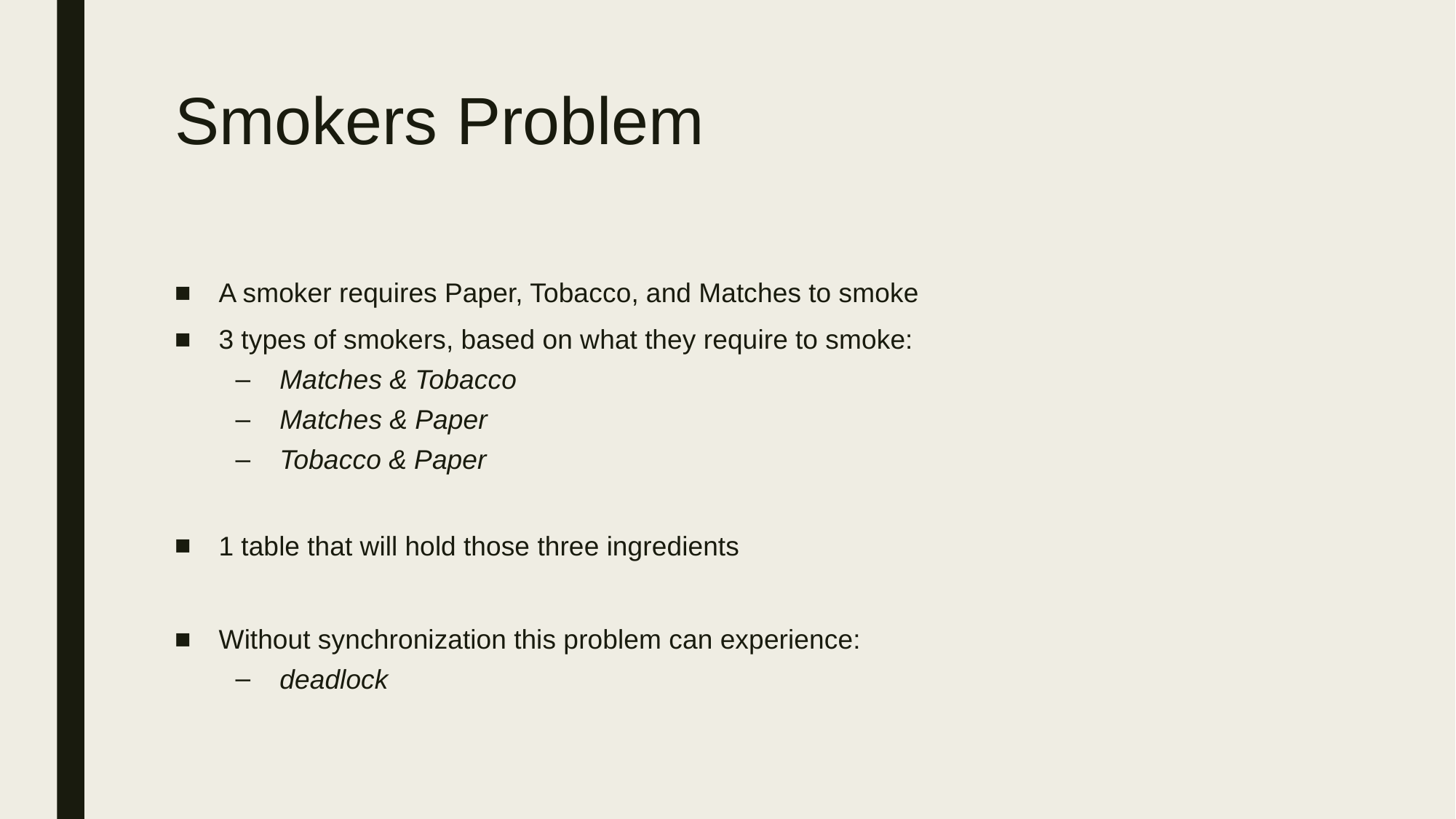

# Smokers Problem
A smoker requires Paper, Tobacco, and Matches to smoke
3 types of smokers, based on what they require to smoke:
Matches & Tobacco
Matches & Paper
Tobacco & Paper

1 table that will hold those three ingredients

Without synchronization this problem can experience:
deadlock